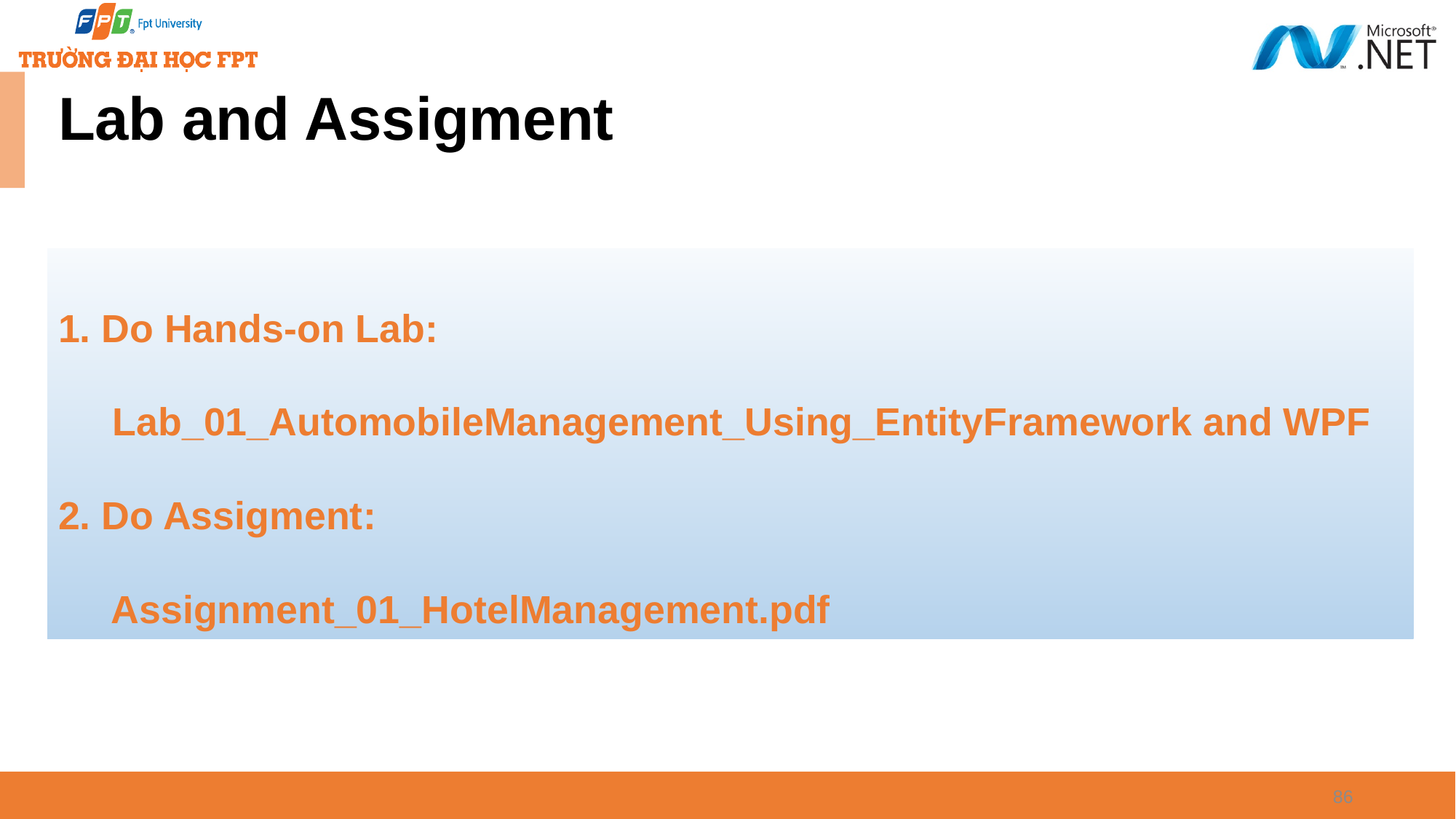

# Lab and Assigment
1. Do Hands-on Lab:
     Lab_01_AutomobileManagement_Using_EntityFramework and WPF
2. Do Assigment:
     Assignment_01_HotelManagement.pdf
86